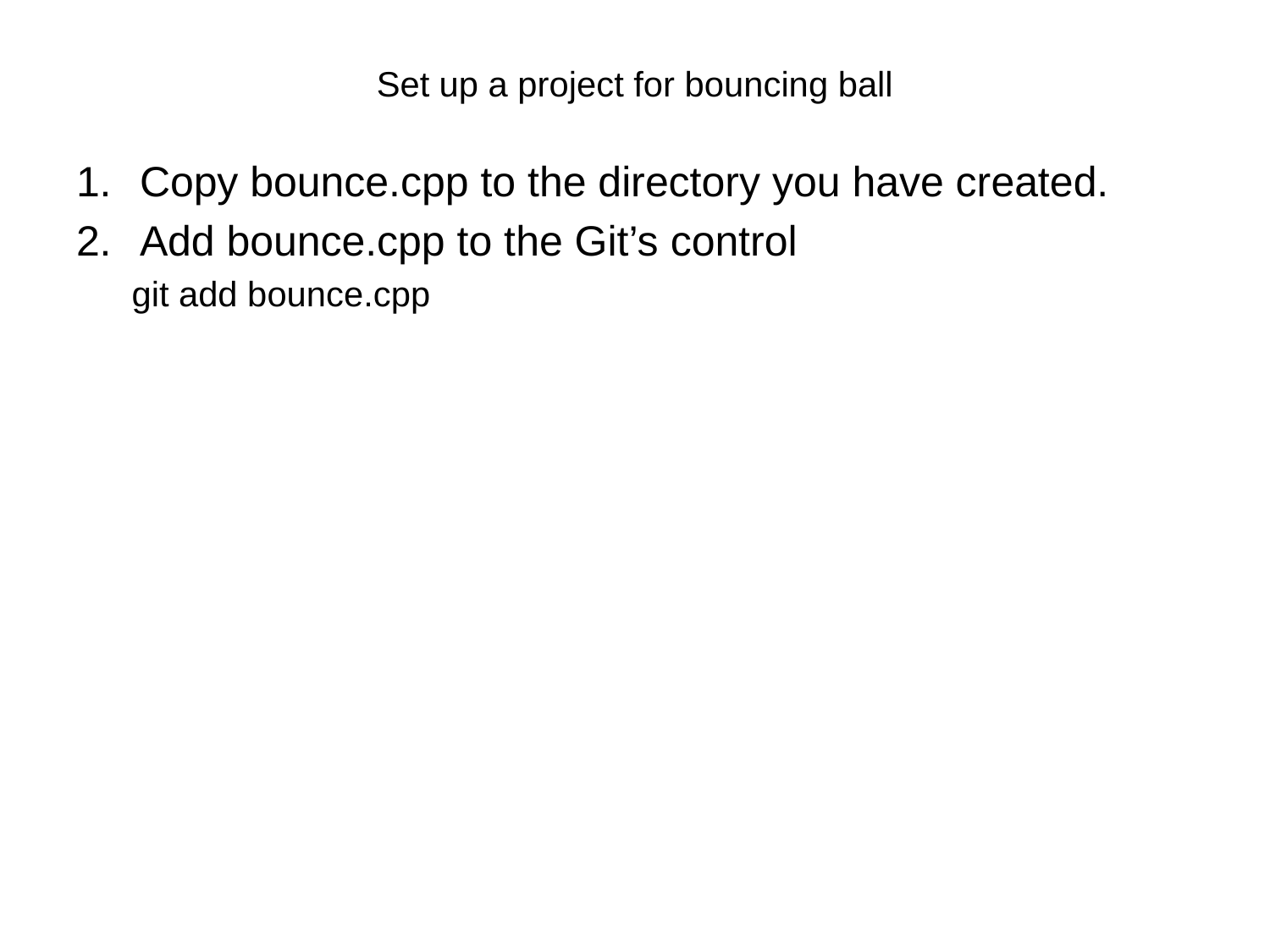

# Set up a project for bouncing ball
Copy bounce.cpp to the directory you have created.
Add bounce.cpp to the Git’s control
git add bounce.cpp